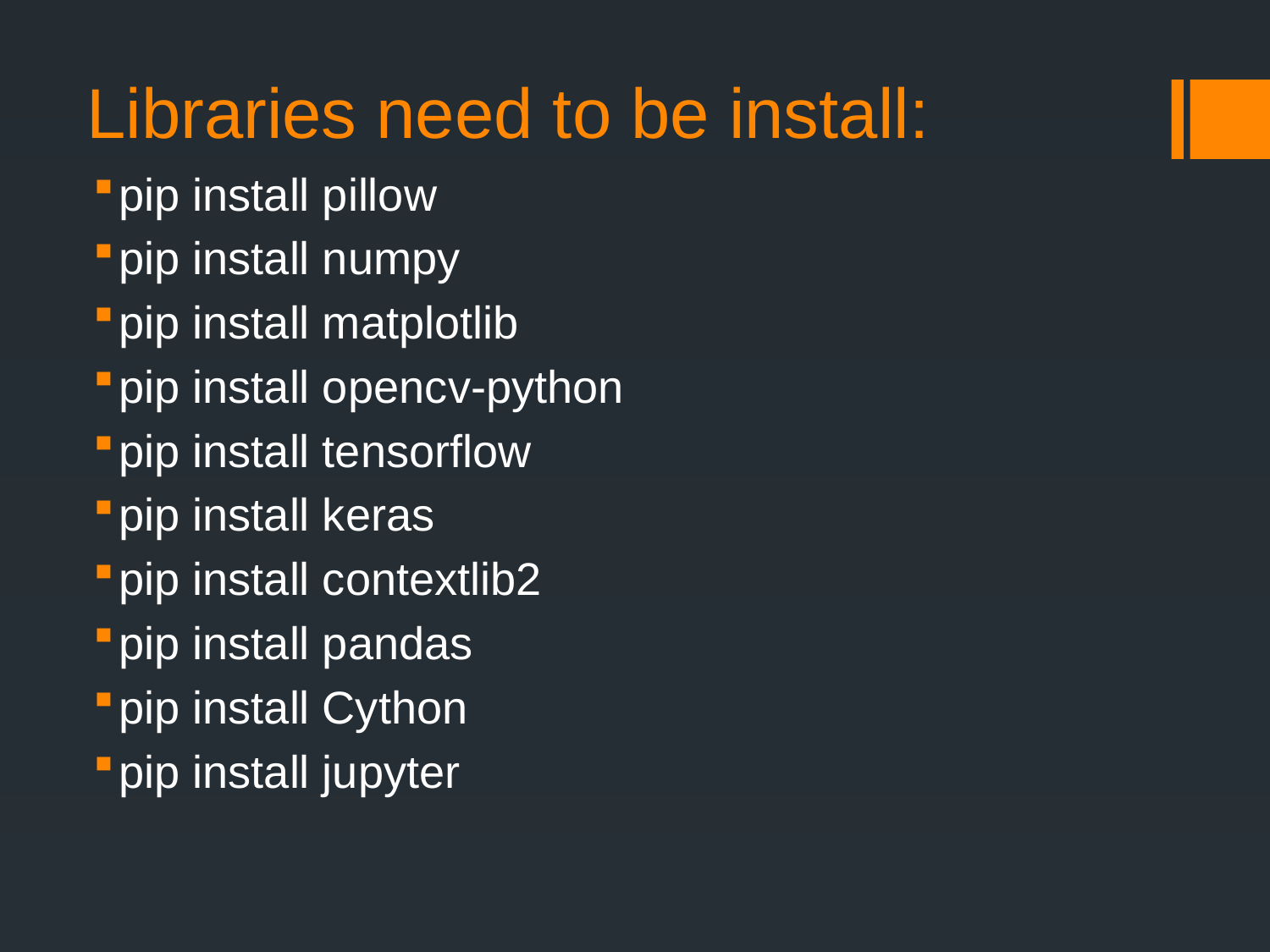

# Libraries need to be install:
pip install pillow
pip install numpy
pip install matplotlib
pip install opencv-python
pip install tensorflow
pip install keras
pip install contextlib2
pip install pandas
pip install Cython
pip install jupyter